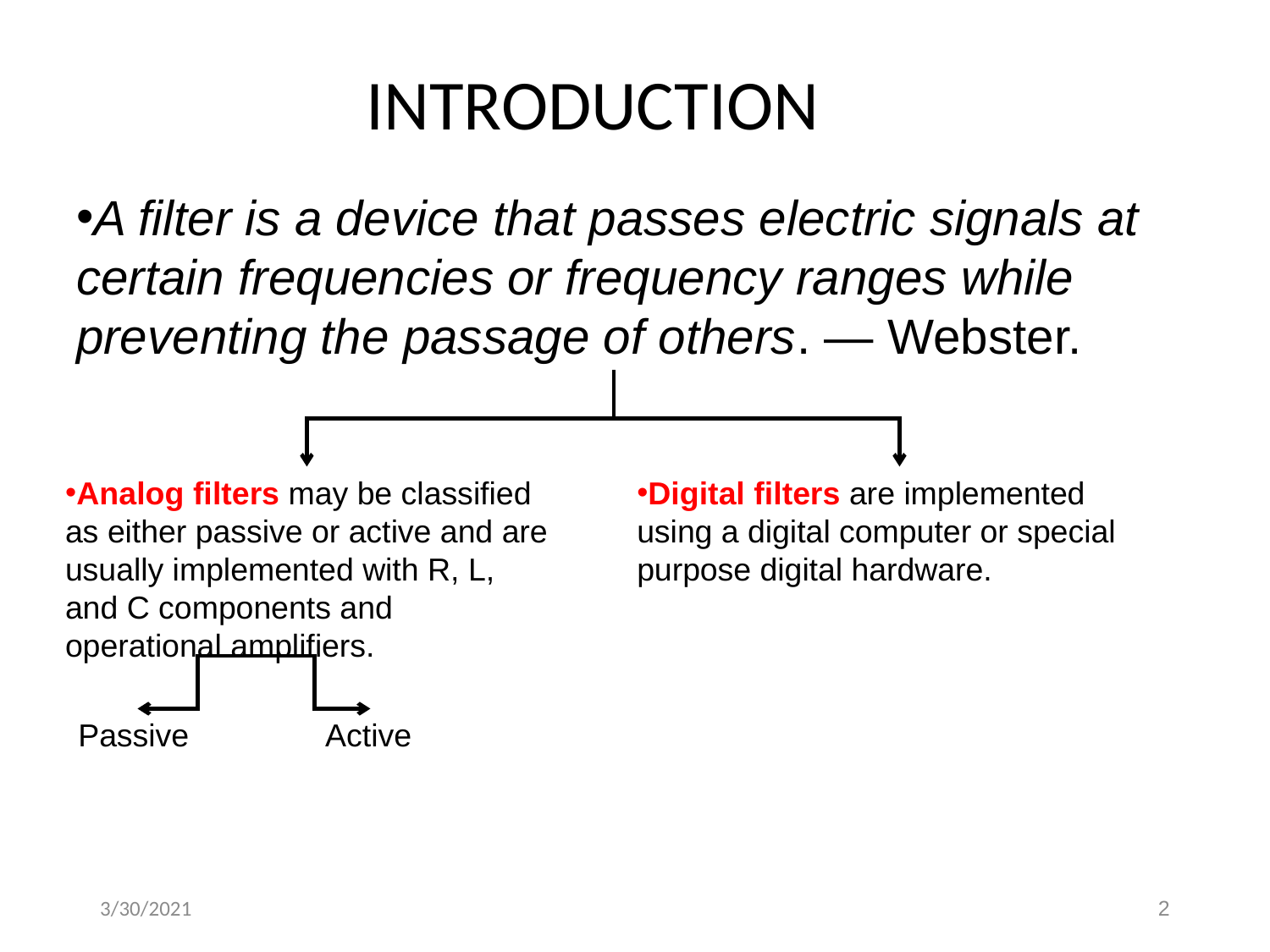

INTRODUCTION
A filter is a device that passes electric signals at certain frequencies or frequency ranges while preventing the passage of others. — Webster.
Analog filters may be classified as either passive or active and are usually implemented with R, L, and C components and operational amplifiers.
Digital filters are implemented using a digital computer or special purpose digital hardware.

Passive
Active
3/30/2021
2